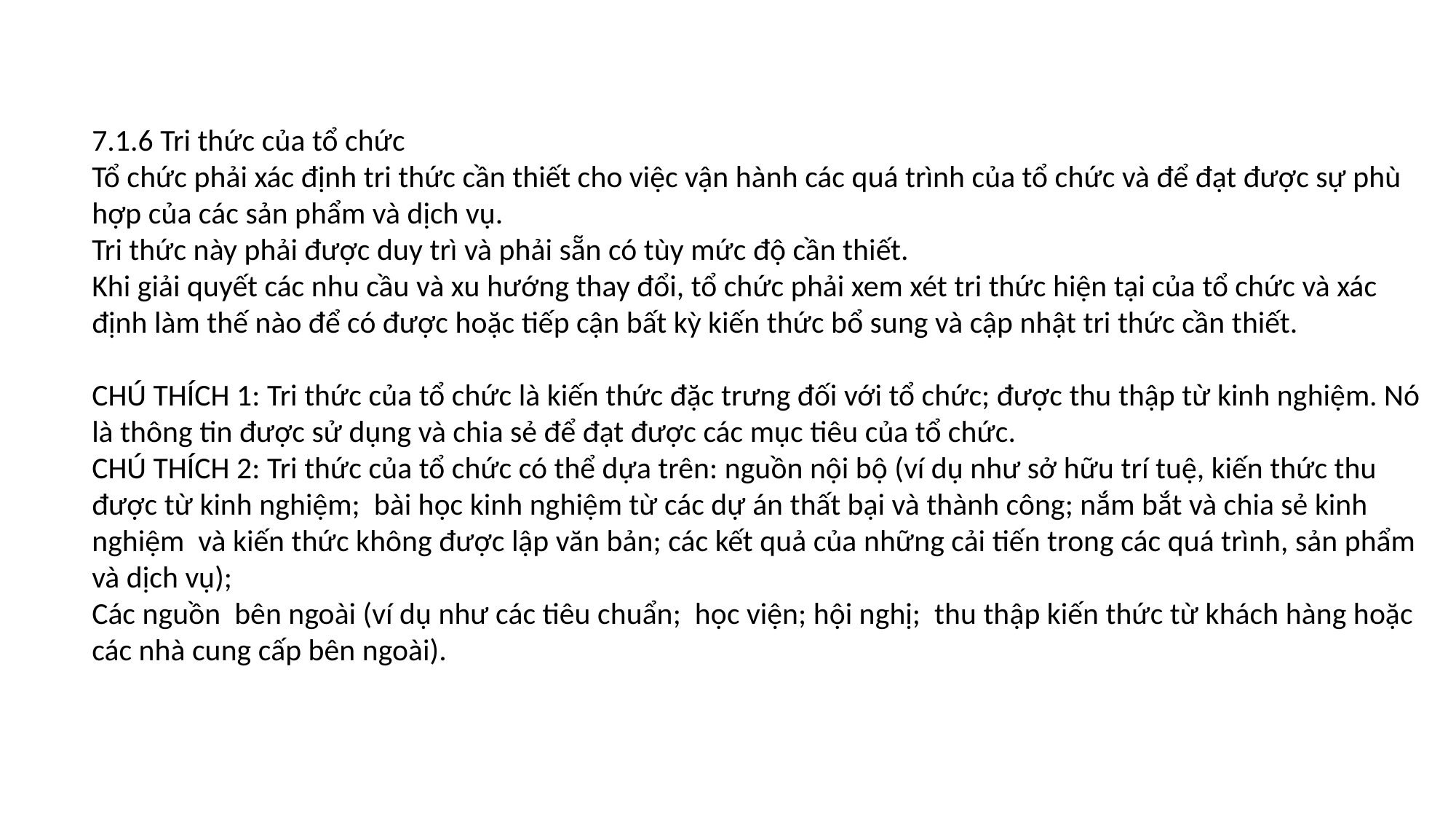

7.1.6 Tri thức của tổ chức
Tổ chức phải xác định tri thức cần thiết cho việc vận hành các quá trình của tổ chức và để đạt được sự phù hợp của các sản phẩm và dịch vụ.
Tri thức này phải được duy trì và phải sẵn có tùy mức độ cần thiết.
Khi giải quyết các nhu cầu và xu hướng thay đổi, tổ chức phải xem xét tri thức hiện tại của tổ chức và xác định làm thế nào để có được hoặc tiếp cận bất kỳ kiến thức bổ sung và cập nhật tri thức cần thiết.

CHÚ THÍCH 1: Tri thức của tổ chức là kiến thức đặc trưng đối với tổ chức; được thu thập từ kinh nghiệm. Nó là thông tin được sử dụng và chia sẻ để đạt được các mục tiêu của tổ chức.
CHÚ THÍCH 2: Tri thức của tổ chức có thể dựa trên: nguồn nội bộ (ví dụ như sở hữu trí tuệ, kiến thức thu được từ kinh nghiệm;  bài học kinh nghiệm từ các dự án thất bại và thành công; nắm bắt và chia sẻ kinh nghiệm  và kiến thức không được lập văn bản; các kết quả của những cải tiến trong các quá trình, sản phẩm và dịch vụ);
Các nguồn  bên ngoài (ví dụ như các tiêu chuẩn;  học viện; hội nghị;  thu thập kiến thức từ khách hàng hoặc  các nhà cung cấp bên ngoài).